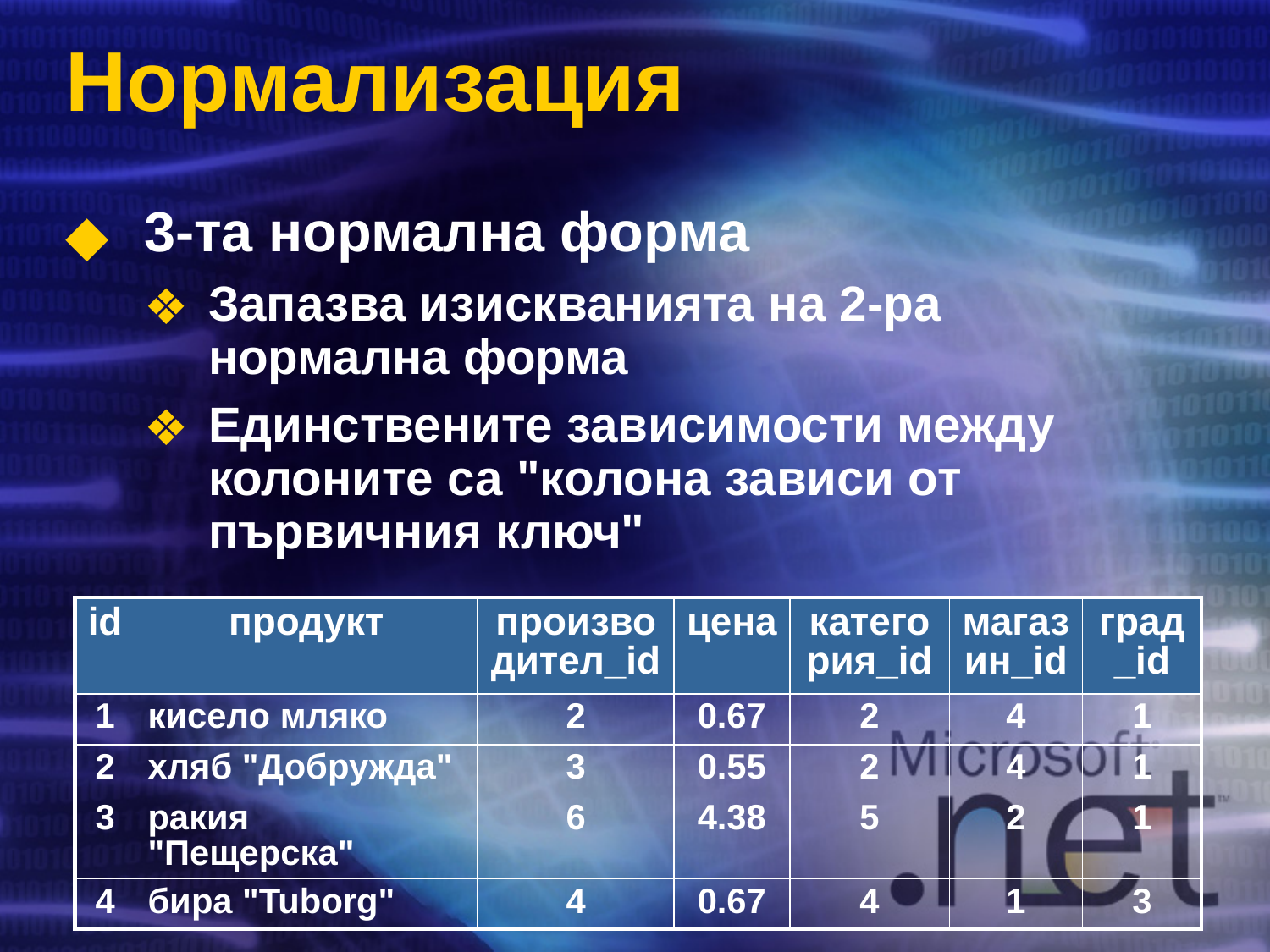

# Нормализация
3-та нормална форма
Запазва изискванията на 2-ра нормална форма
Единствените зависимости между колоните са "колона зависи от първичния ключ"
| id | продукт | производител\_id | цена | категория\_id | магазин\_id | град\_id |
| --- | --- | --- | --- | --- | --- | --- |
| 1 | кисело мляко | 2 | 0.67 | 2 | 4 | 1 |
| 2 | хляб "Добружда" | 3 | 0.55 | 2 | 4 | 1 |
| 3 | ракия "Пещерска" | 6 | 4.38 | 5 | 2 | 1 |
| 4 | бира "Tuborg" | 4 | 0.67 | 4 | 1 | 3 |